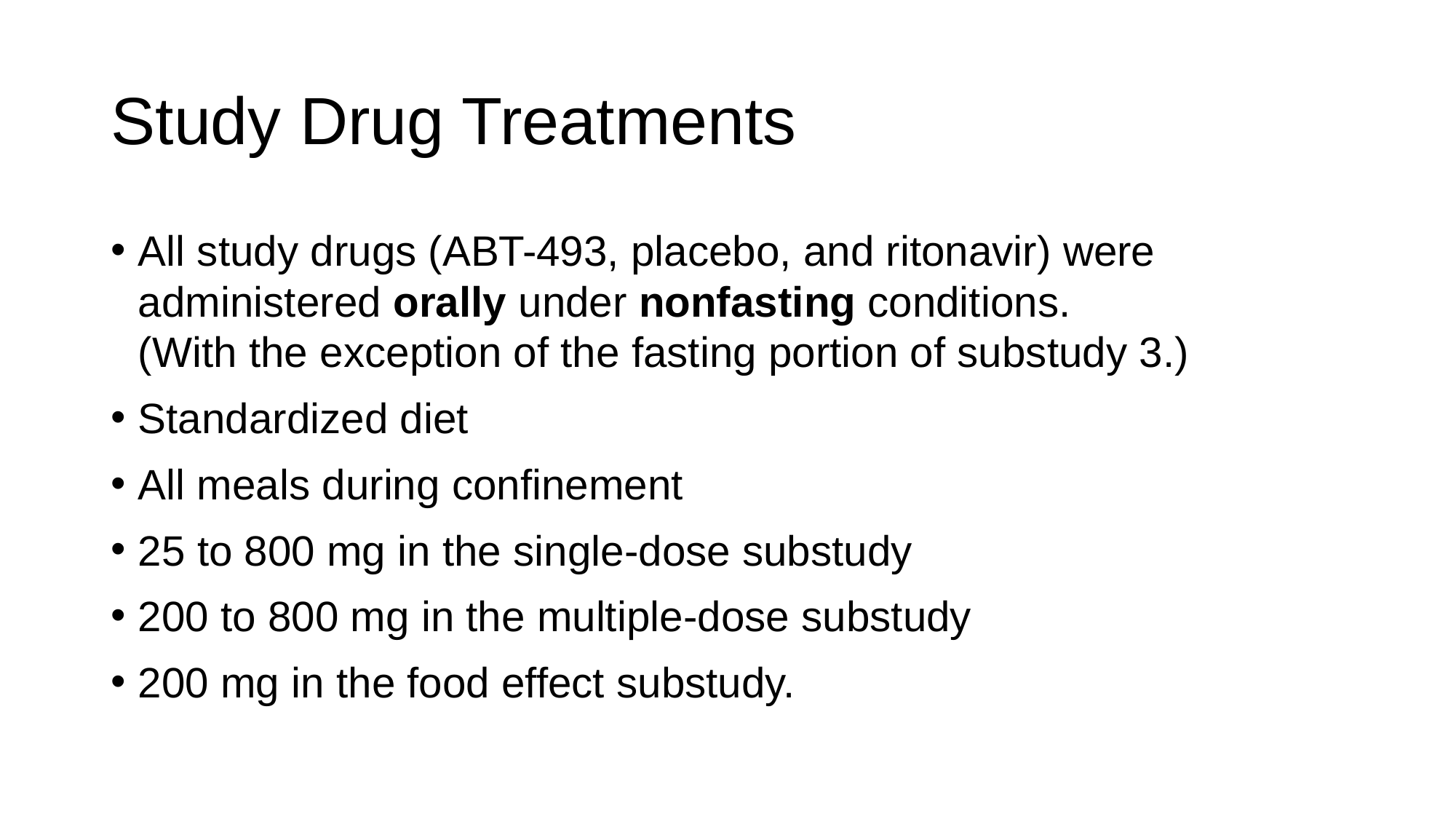

# Study Drug Treatments
All study drugs (ABT-493, placebo, and ritonavir) were administered orally under nonfasting conditions.
(With the exception of the fasting portion of substudy 3.)
Standardized diet
All meals during confinement
25 to 800 mg in the single-dose substudy
200 to 800 mg in the multiple-dose substudy
200 mg in the food effect substudy.